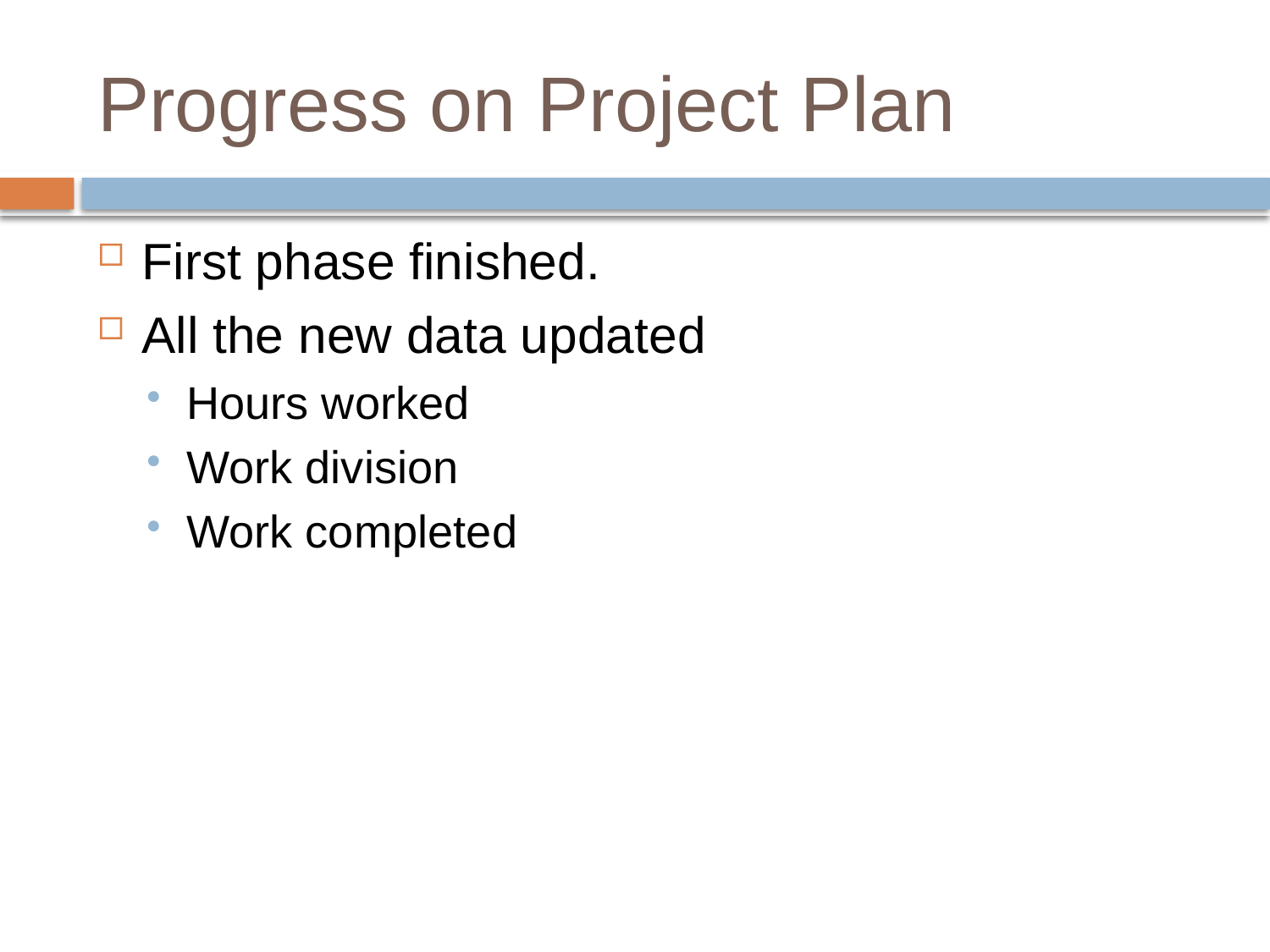

# Progress on Project Plan
First phase finished.
All the new data updated
Hours worked
Work division
Work completed